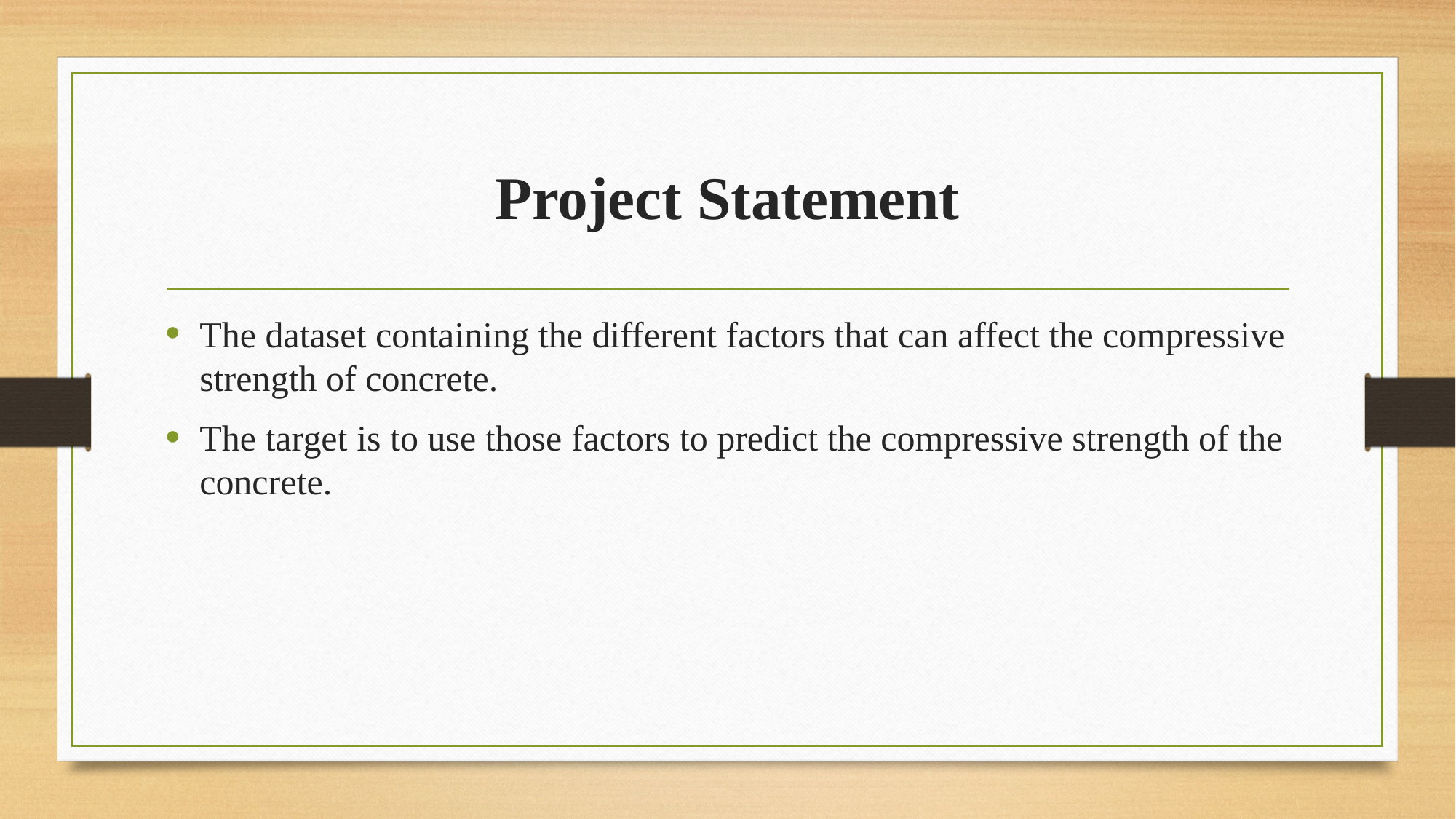

# Project Statement
The dataset containing the different factors that can affect the compressive strength of concrete.
The target is to use those factors to predict the compressive strength of the concrete.